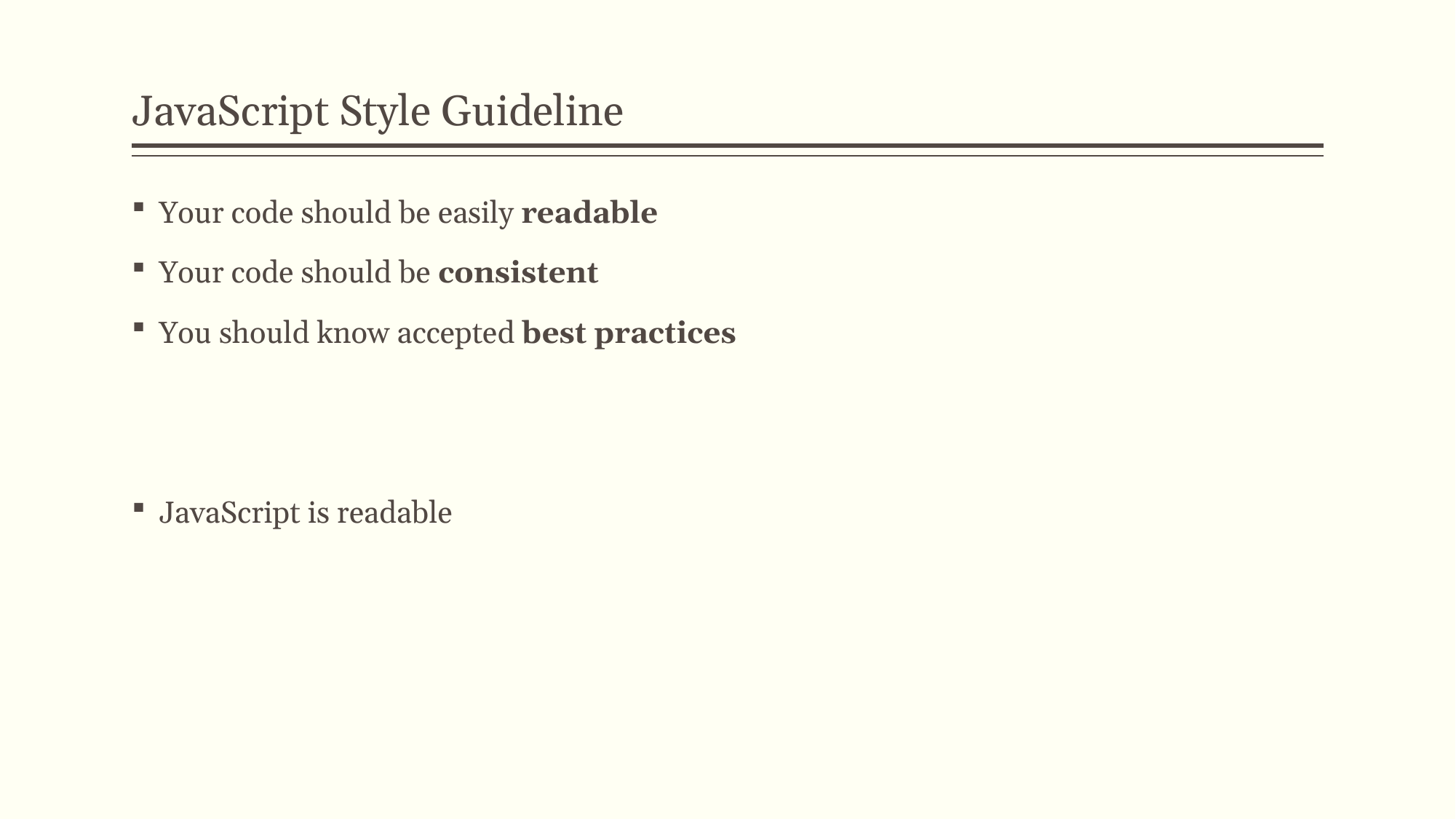

# JavaScript Style Guideline
Your code should be easily readable
Your code should be consistent
You should know accepted best practices

JavaScript is readable